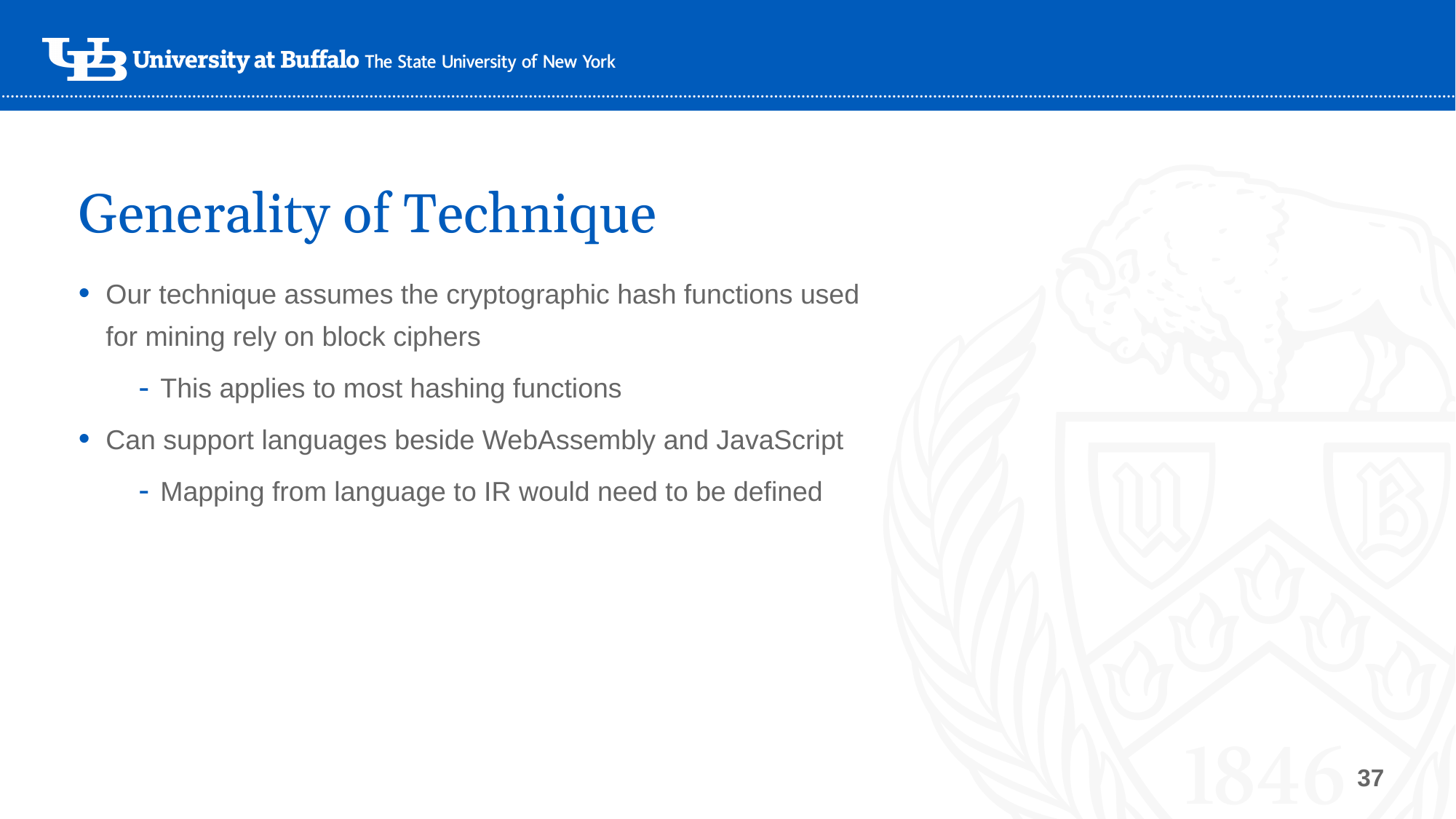

# Generality of Technique
Our technique assumes the cryptographic hash functions used for mining rely on block ciphers
This applies to most hashing functions
Can support languages beside WebAssembly and JavaScript
Mapping from language to IR would need to be defined
37